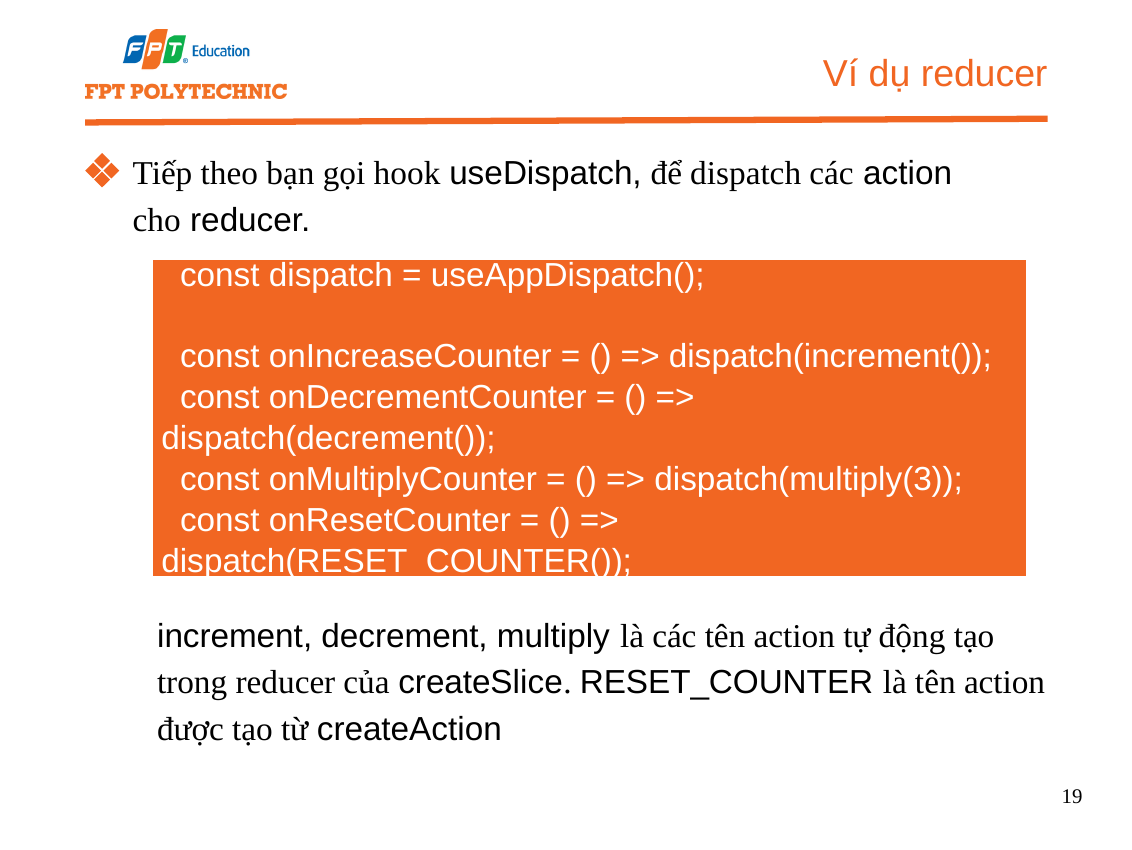

Ví dụ reducer

Tiếp theo bạn gọi hook useDispatch, để dispatch các action cho reducer.

  const dispatch = useAppDispatch();

  const onIncreaseCounter = () => dispatch(increment());
  const onDecrementCounter = () => dispatch(decrement());
  const onMultiplyCounter = () => dispatch(multiply(3));
  const onResetCounter = () => dispatch(RESET_COUNTER());
increment, decrement, multiply là các tên action tự động tạo trong reducer của createSlice. RESET_COUNTER là tên action được tạo từ createAction
19